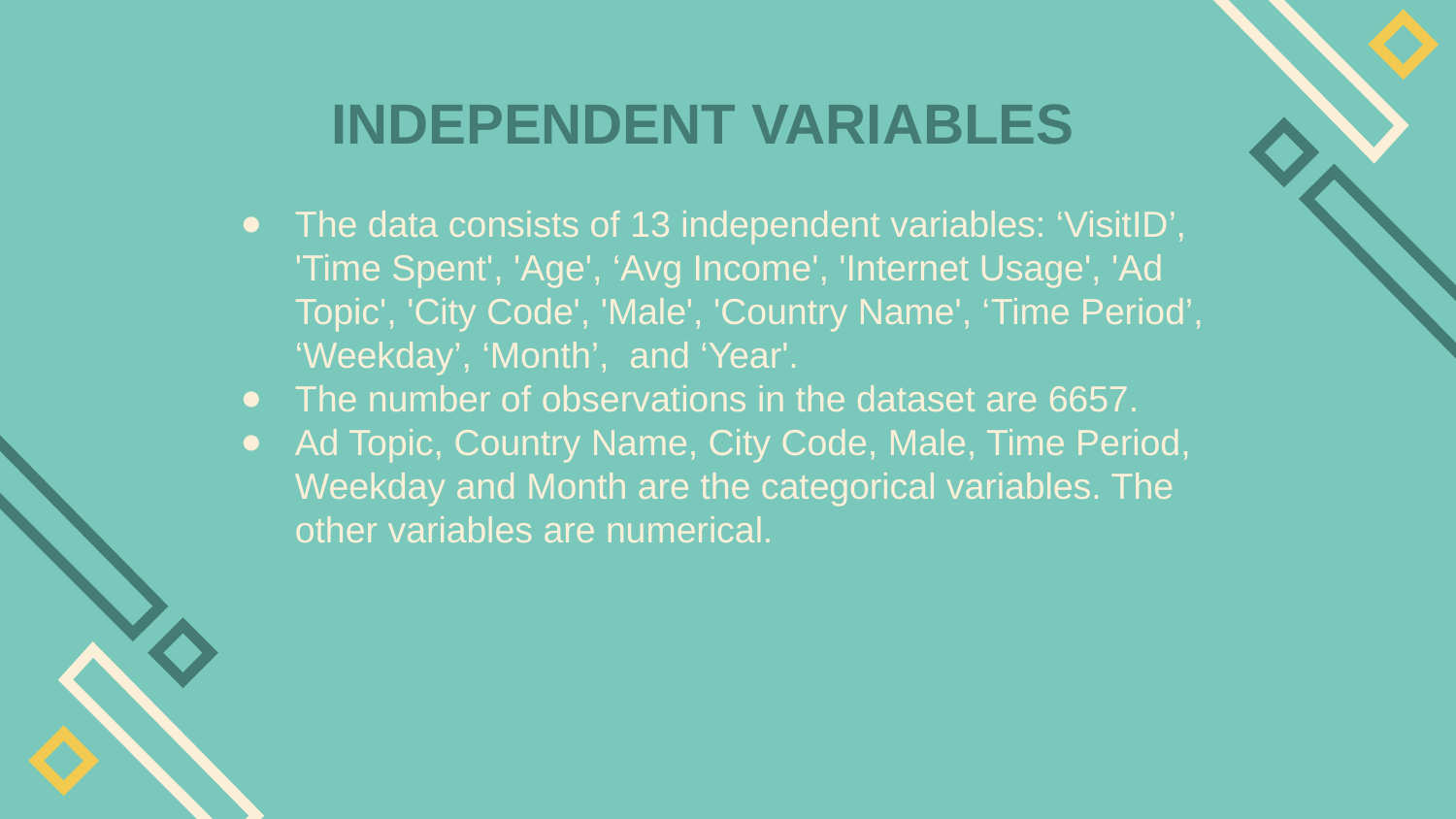

# INDEPENDENT VARIABLES
The data consists of 13 independent variables: ‘VisitID’, 'Time Spent', 'Age', ‘Avg Income', 'Internet Usage', 'Ad Topic', 'City Code', 'Male', 'Country Name', ‘Time Period’, ‘Weekday’, ‘Month’,  and ‘Year'.
The number of observations in the dataset are 6657.
Ad Topic, Country Name, City Code, Male, Time Period, Weekday and Month are the categorical variables. The other variables are numerical.